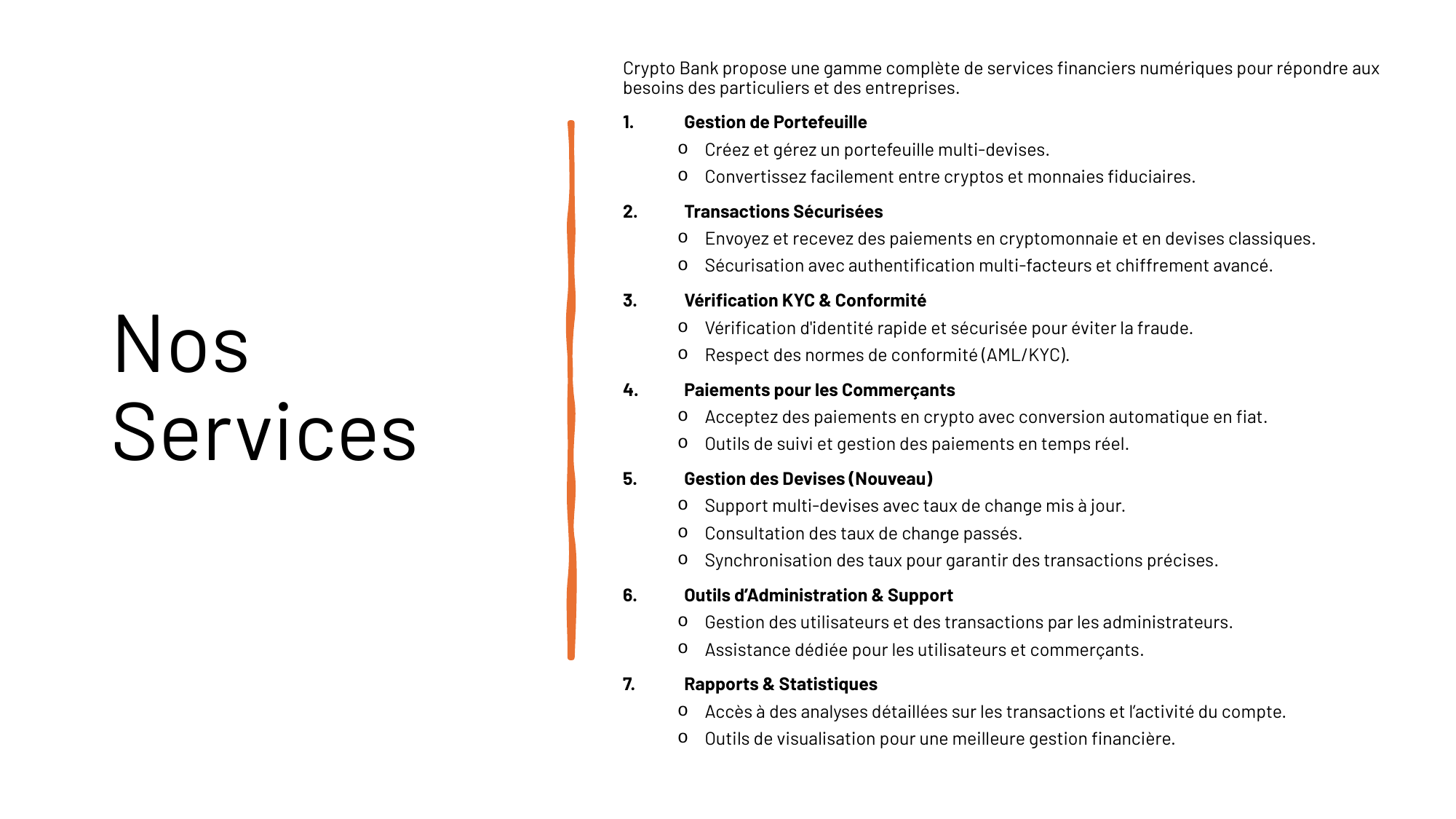

Crypto Bank propose une gamme complète de services financiers numériques pour répondre aux besoins des particuliers et des entreprises.
Gestion de Portefeuille
Créez et gérez un portefeuille multi-devises.
Convertissez facilement entre cryptos et monnaies fiduciaires.
Transactions Sécurisées
Envoyez et recevez des paiements en cryptomonnaie et en devises classiques.
Sécurisation avec authentification multi-facteurs et chiffrement avancé.
Vérification KYC & Conformité
Vérification d'identité rapide et sécurisée pour éviter la fraude.
Respect des normes de conformité (AML/KYC).
Paiements pour les Commerçants
Acceptez des paiements en crypto avec conversion automatique en fiat.
Outils de suivi et gestion des paiements en temps réel.
Gestion des Devises (Nouveau)
Support multi-devises avec taux de change mis à jour.
Consultation des taux de change passés.
Synchronisation des taux pour garantir des transactions précises.
Outils d’Administration & Support
Gestion des utilisateurs et des transactions par les administrateurs.
Assistance dédiée pour les utilisateurs et commerçants.
Rapports & Statistiques
Accès à des analyses détaillées sur les transactions et l’activité du compte.
Outils de visualisation pour une meilleure gestion financière.

# Nos Services